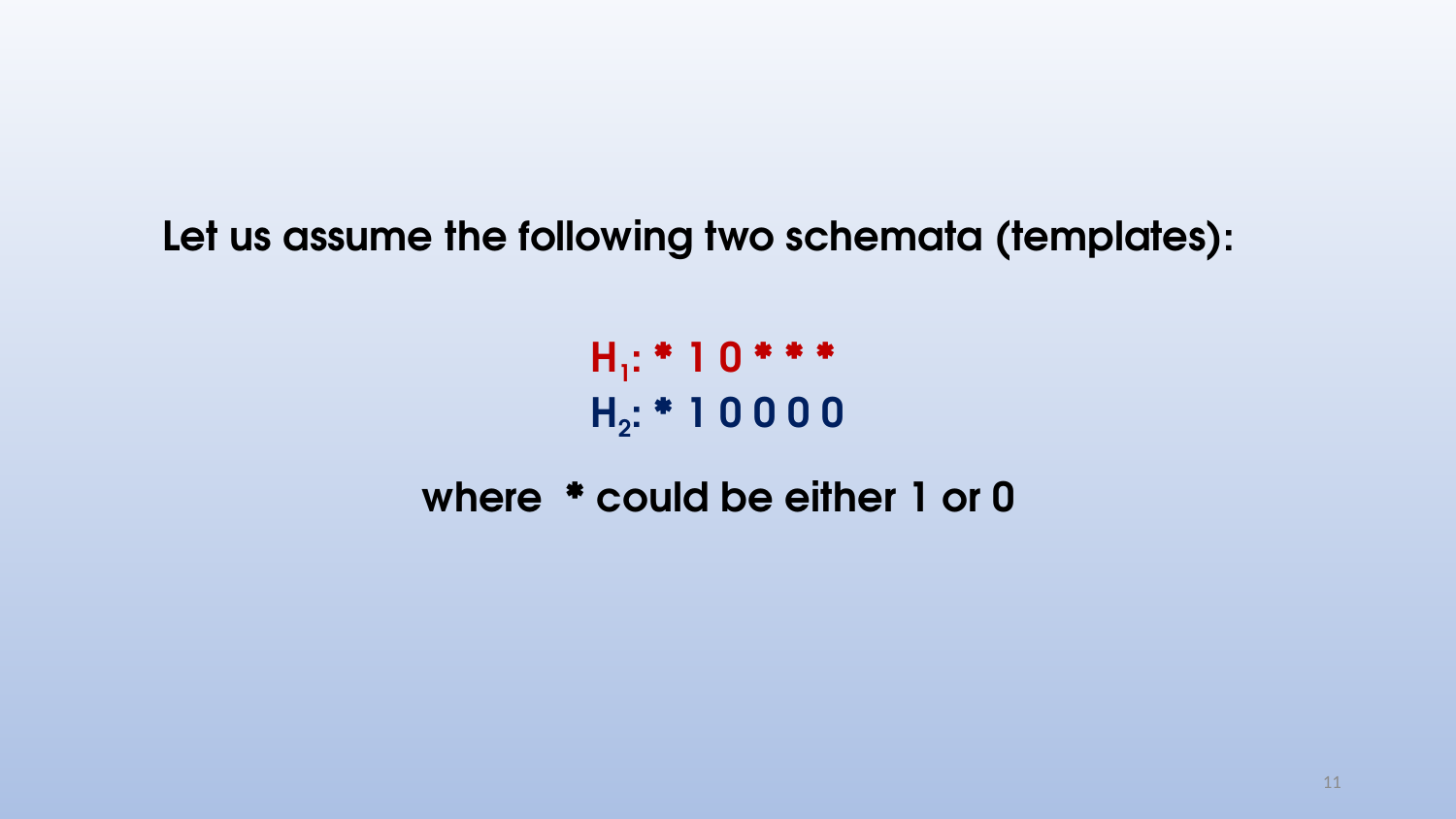

Let us assume the following two schemata (templates):

		            H1: * 1 0 * * *
		            H2: * 1 0 0 0 0

	          where  * could be either 1 or 0
11